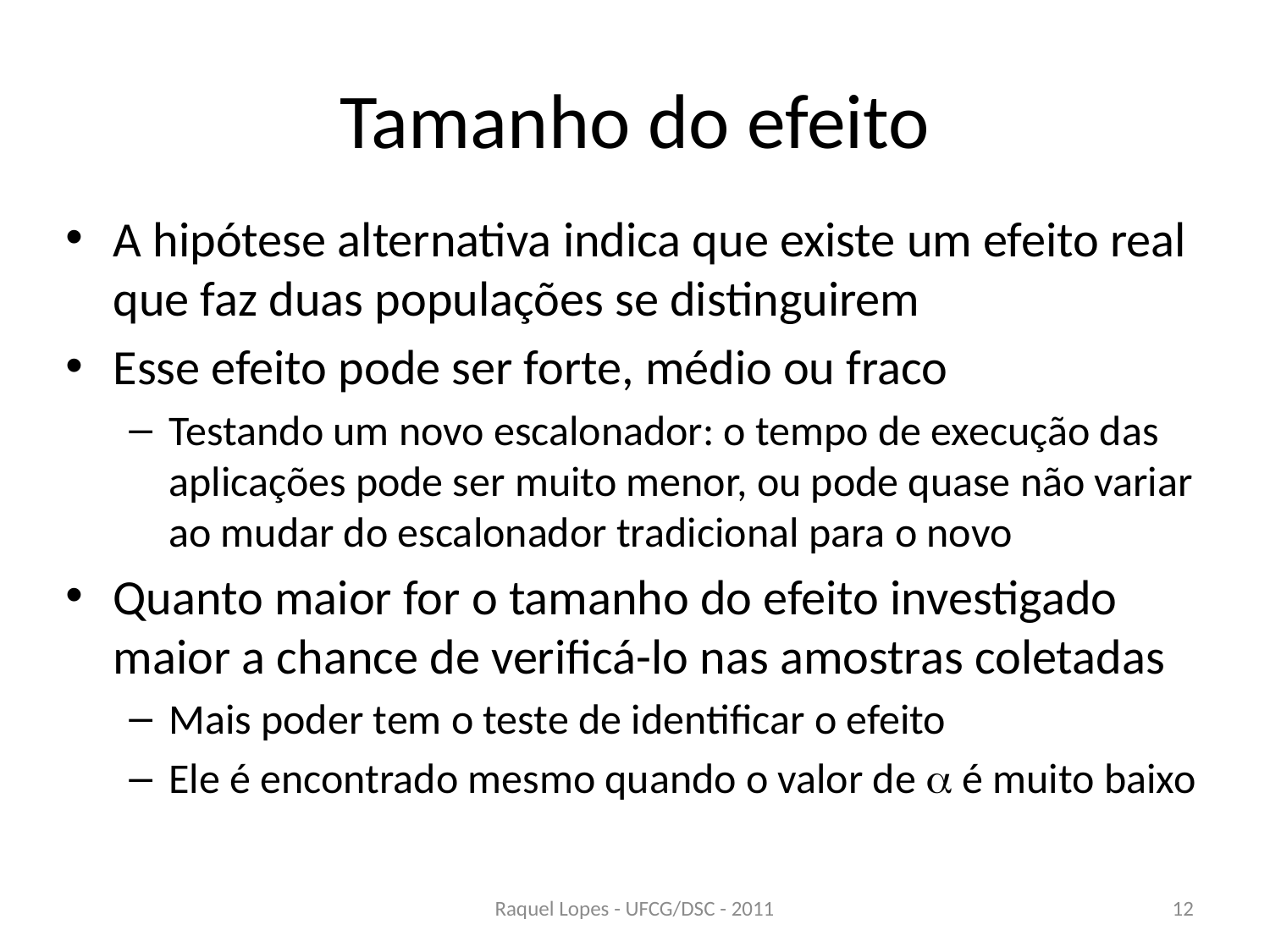

# Tamanho do efeito
A hipótese alternativa indica que existe um efeito real que faz duas populações se distinguirem
Esse efeito pode ser forte, médio ou fraco
Testando um novo escalonador: o tempo de execução das aplicações pode ser muito menor, ou pode quase não variar ao mudar do escalonador tradicional para o novo
Quanto maior for o tamanho do efeito investigado maior a chance de verificá-lo nas amostras coletadas
Mais poder tem o teste de identificar o efeito
Ele é encontrado mesmo quando o valor de α é muito baixo
Raquel Lopes - UFCG/DSC - 2011
12